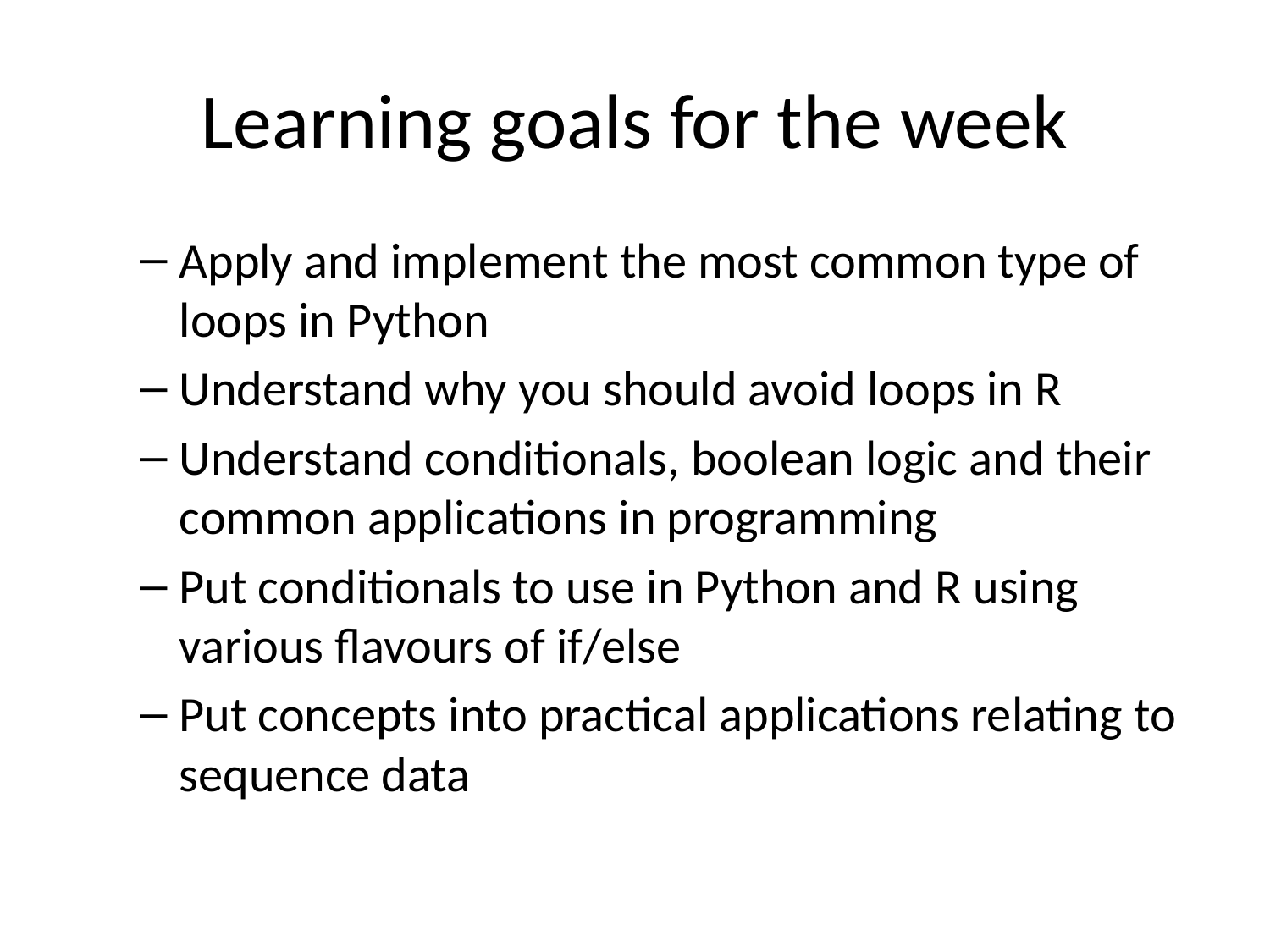

# Learning goals for the week
Apply and implement the most common type of loops in Python
Understand why you should avoid loops in R
Understand conditionals, boolean logic and their common applications in programming
Put conditionals to use in Python and R using various flavours of if/else
Put concepts into practical applications relating to sequence data